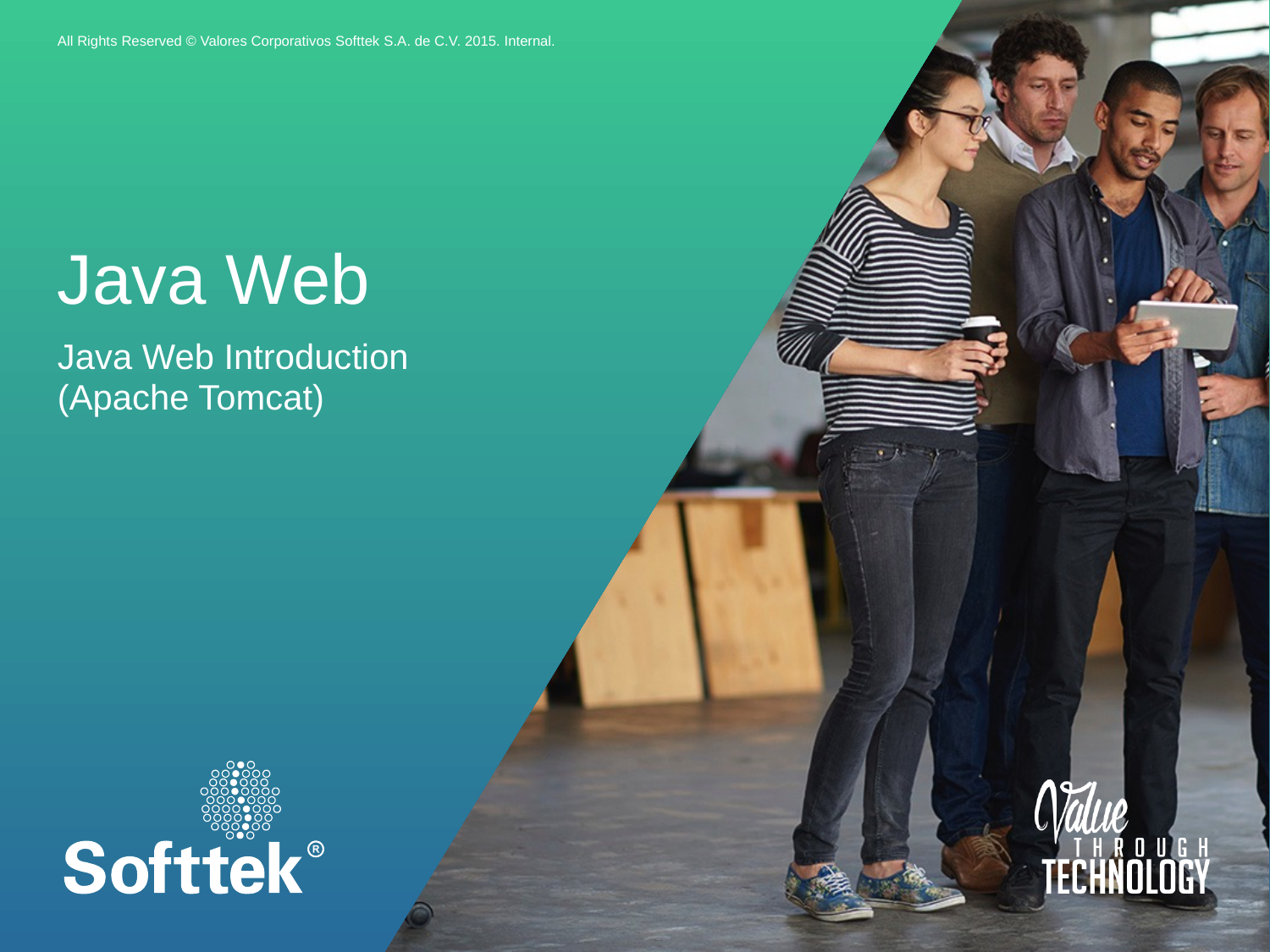

# Java Web
Java Web Introduction
(Apache Tomcat)